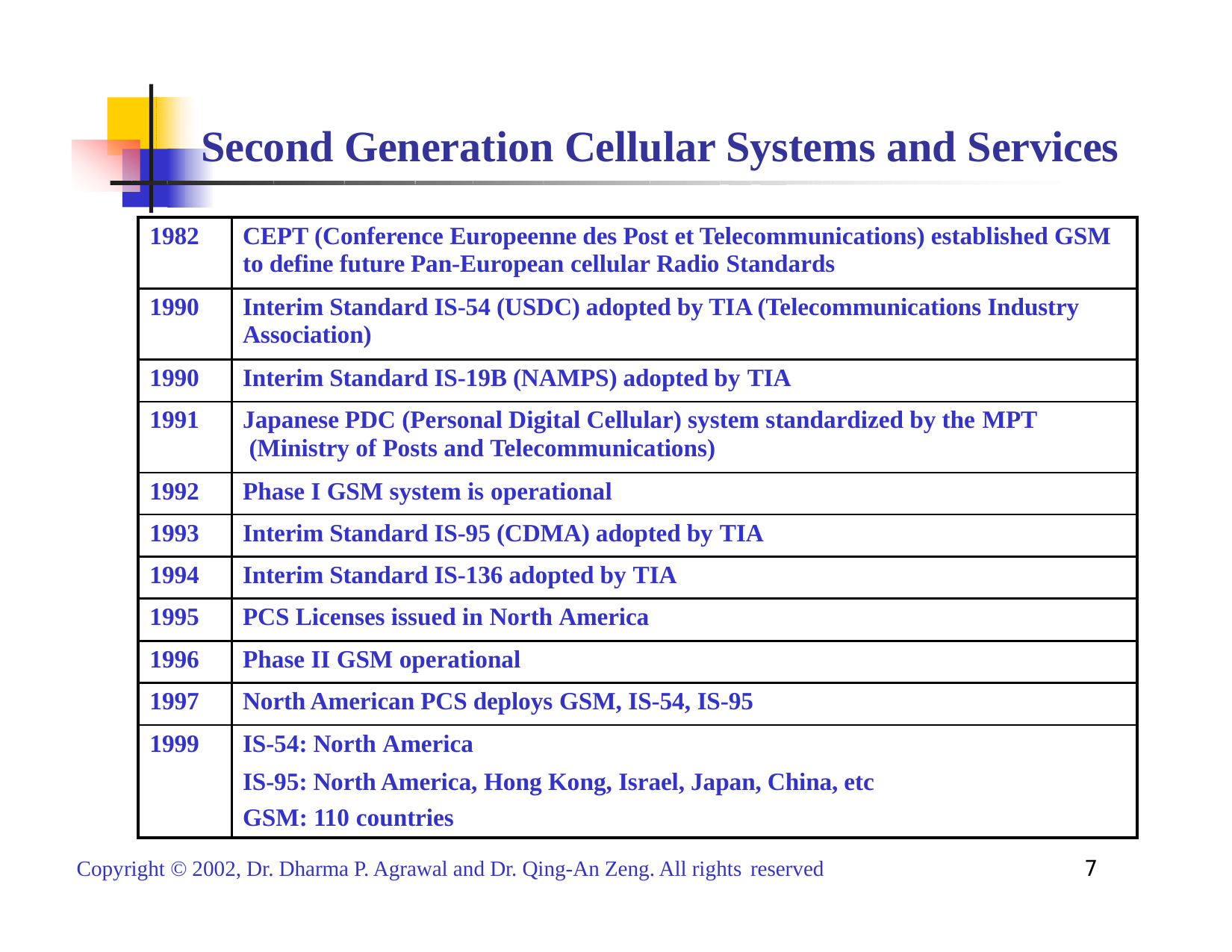

# Second Generation Cellular Systems and Services
| 1982 | CEPT (Conference Europeenne des Post et Telecommunications) established GSM to define future Pan-European cellular Radio Standards |
| --- | --- |
| 1990 | Interim Standard IS-54 (USDC) adopted by TIA (Telecommunications Industry Association) |
| 1990 | Interim Standard IS-19B (NAMPS) adopted by TIA |
| 1991 | Japanese PDC (Personal Digital Cellular) system standardized by the MPT (Ministry of Posts and Telecommunications) |
| 1992 | Phase I GSM system is operational |
| 1993 | Interim Standard IS-95 (CDMA) adopted by TIA |
| 1994 | Interim Standard IS-136 adopted by TIA |
| 1995 | PCS Licenses issued in North America |
| 1996 | Phase II GSM operational |
| 1997 | North American PCS deploys GSM, IS-54, IS-95 |
| 1999 | IS-54: North America IS-95: North America, Hong Kong, Israel, Japan, China, etc GSM: 110 countries |
7
Copyright © 2002, Dr. Dharma P. Agrawal and Dr. Qing-An Zeng. All rights reserved